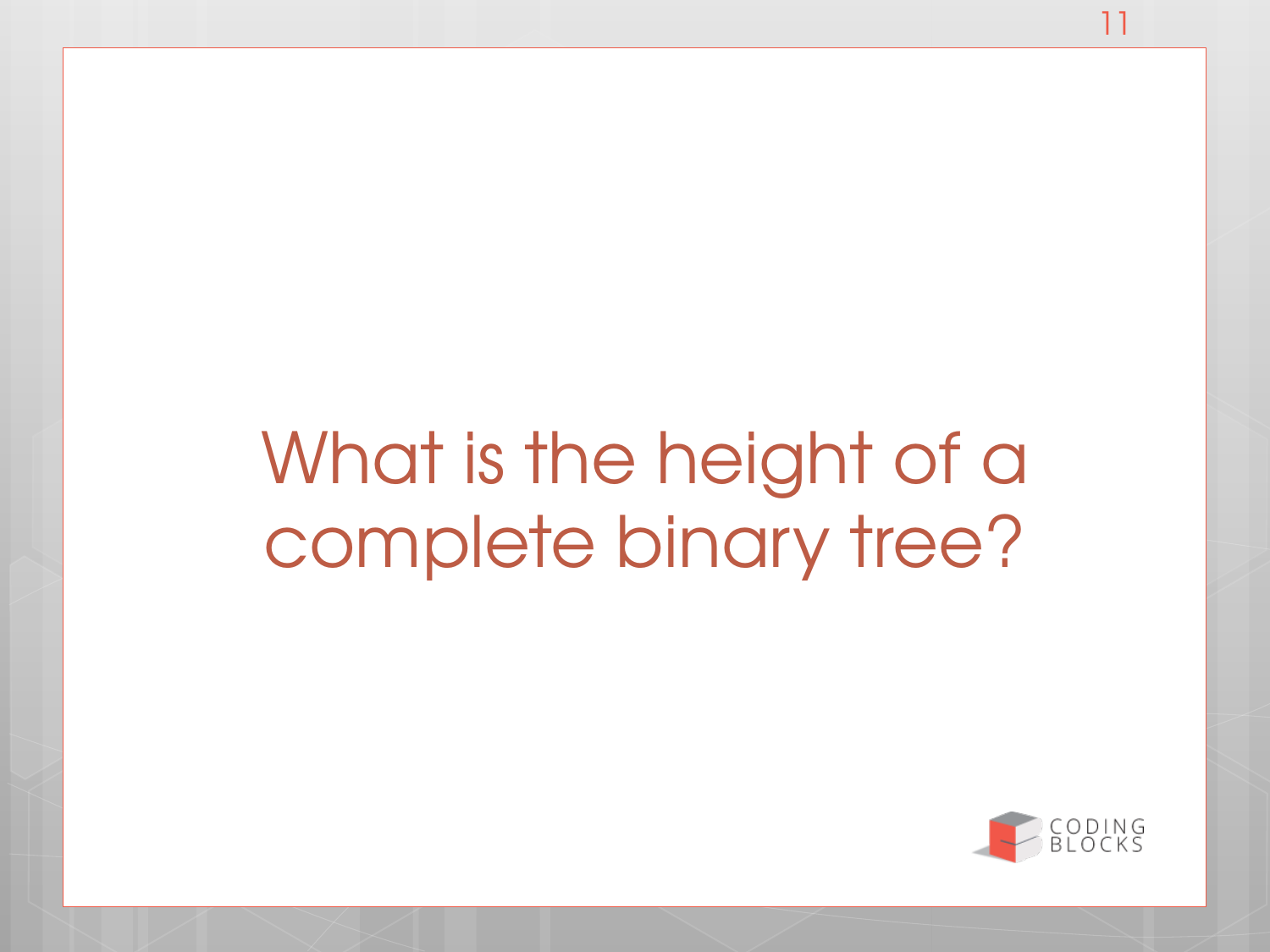

11
# What is the height of a complete binary tree?